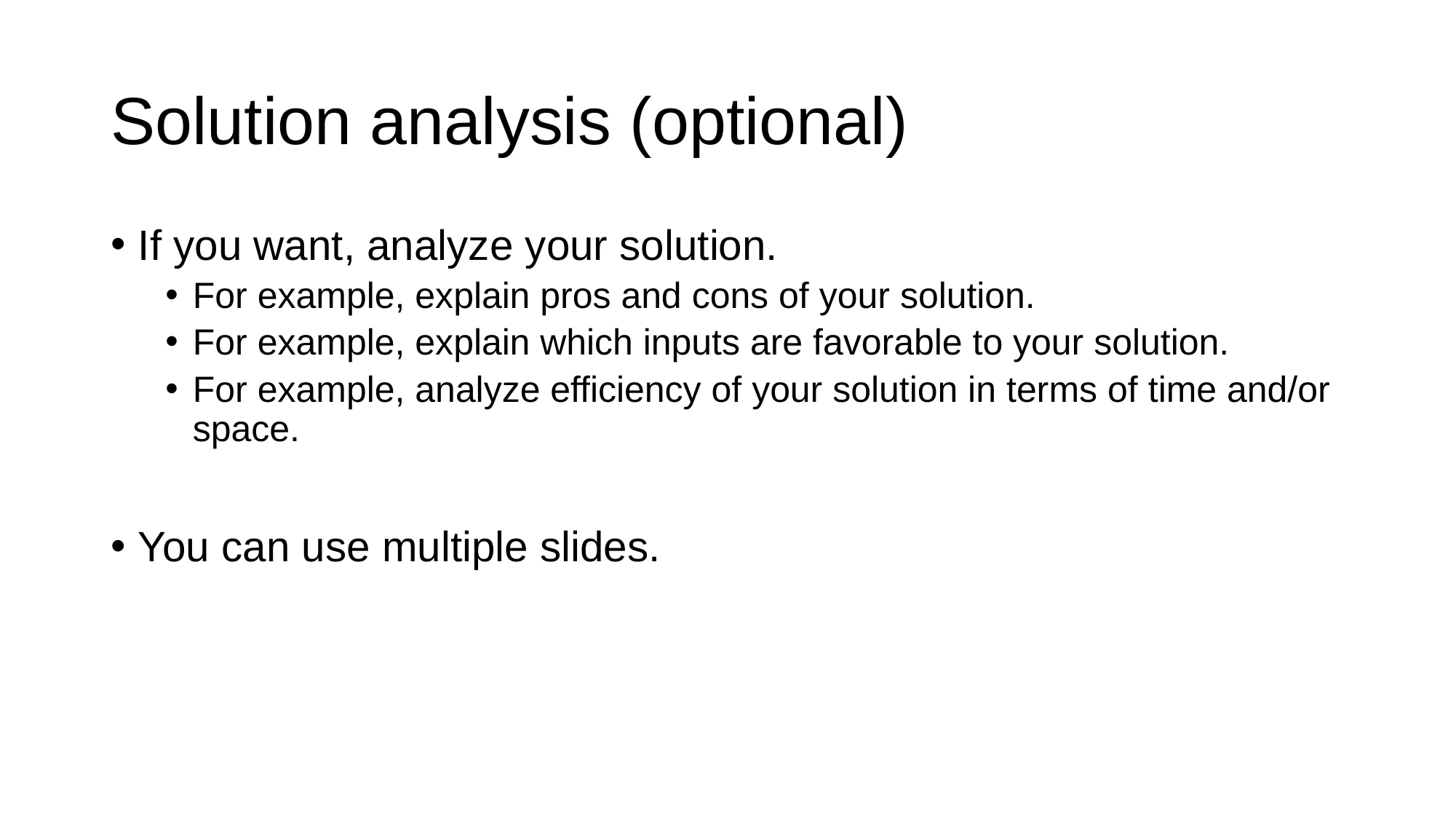

# Solution analysis (optional)
If you want, analyze your solution.
For example, explain pros and cons of your solution.
For example, explain which inputs are favorable to your solution.
For example, analyze efficiency of your solution in terms of time and/or space.

You can use multiple slides.